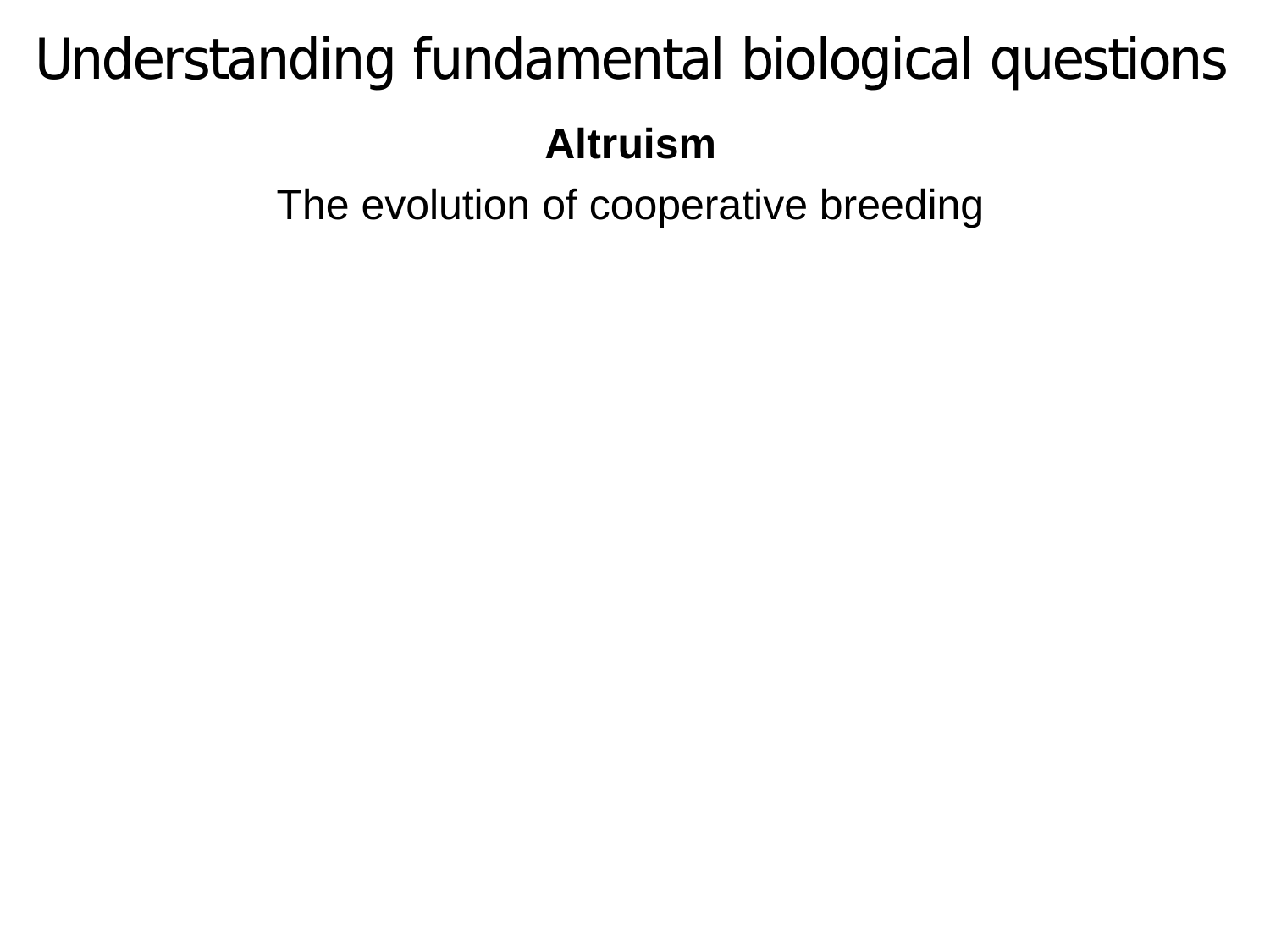

# Understanding fundamental biological questions
Altruism
The evolution of cooperative breeding